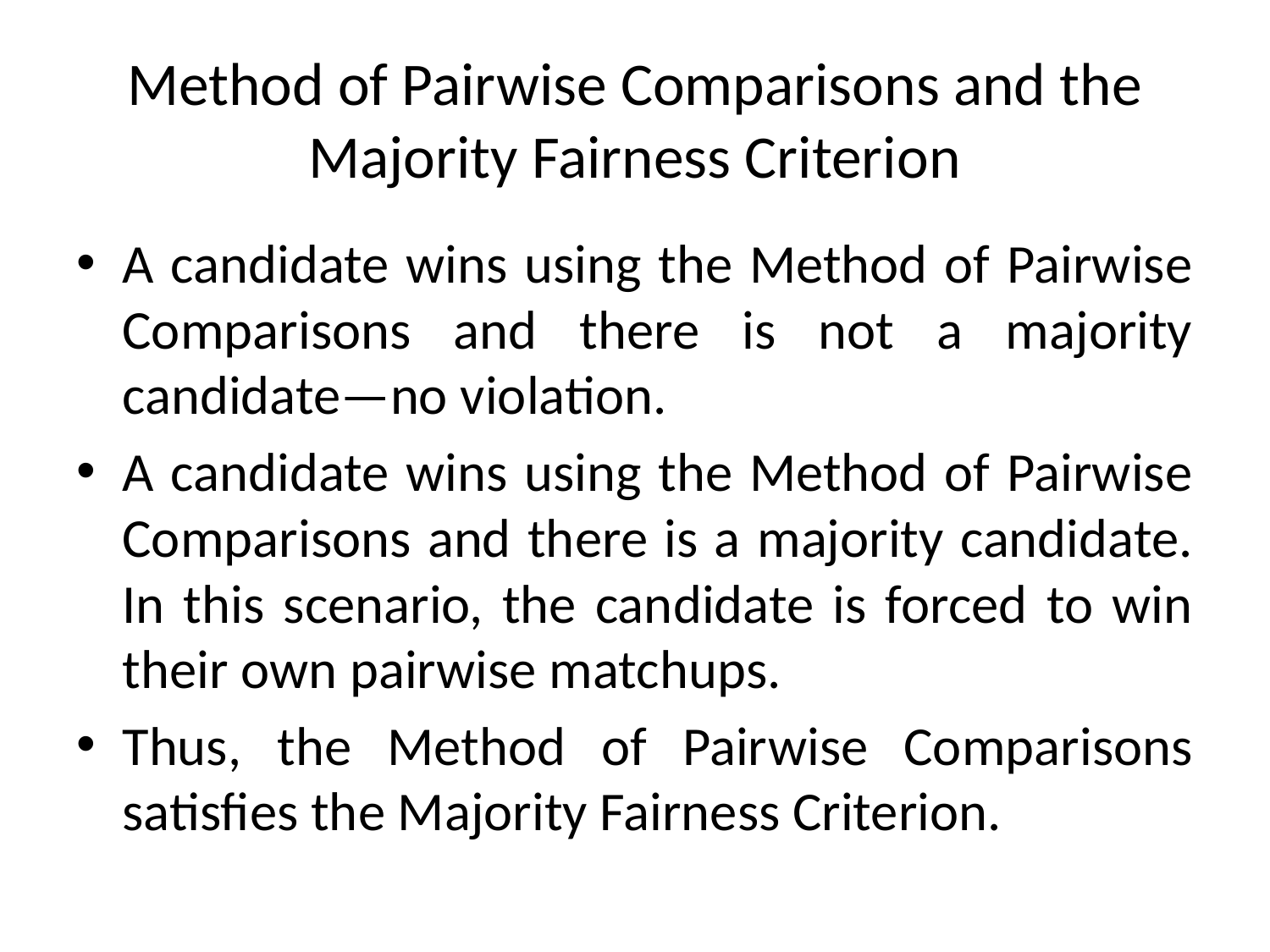

# Method of Pairwise Comparisons and the Majority Fairness Criterion
A candidate wins using the Method of Pairwise Comparisons and there is not a majority candidate—no violation.
A candidate wins using the Method of Pairwise Comparisons and there is a majority candidate. In this scenario, the candidate is forced to win their own pairwise matchups.
Thus, the Method of Pairwise Comparisons satisfies the Majority Fairness Criterion.